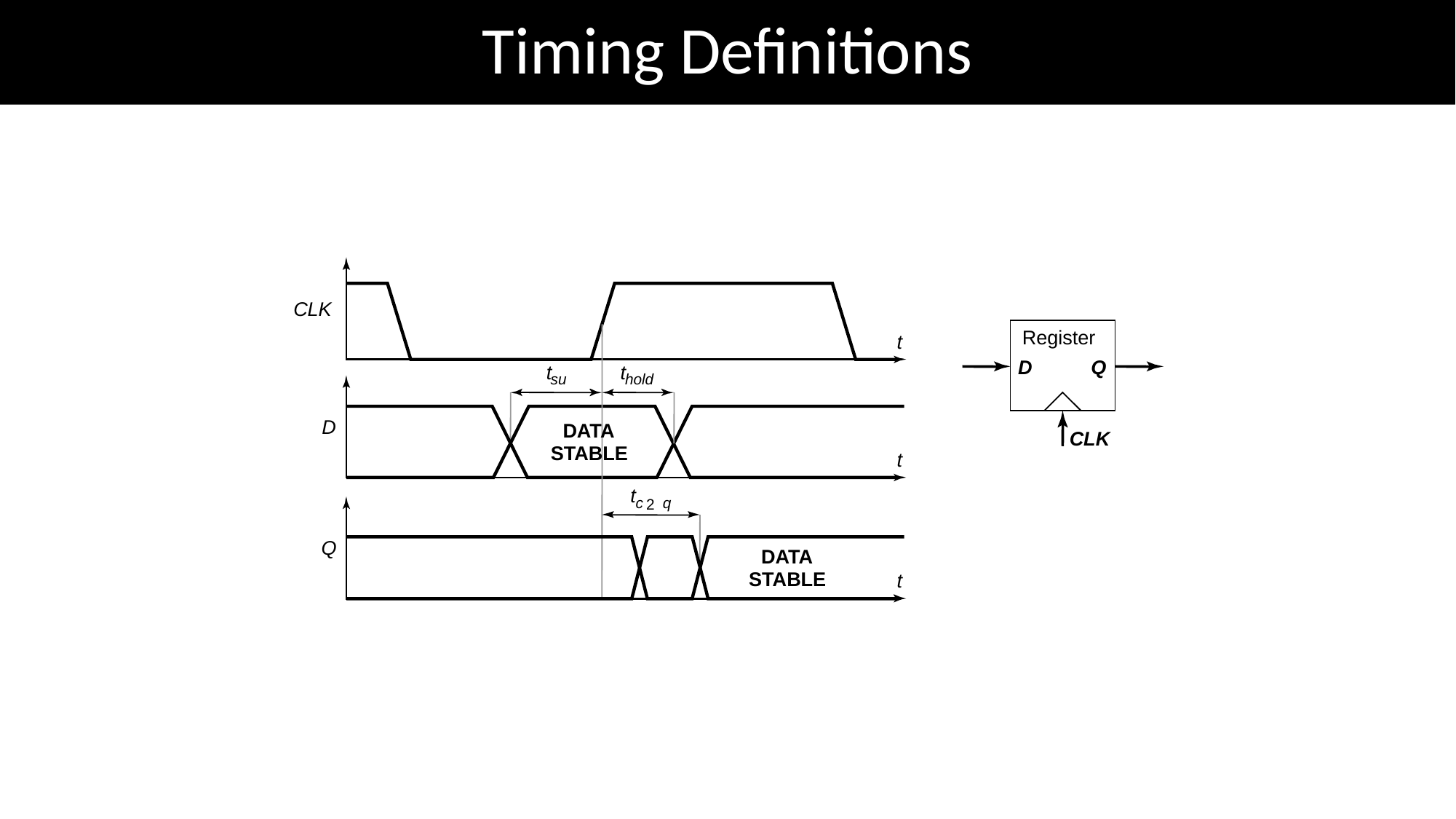

# Timing Definitions

CLK

Register
t
D
Q

t
t

su
hold

D
DATA

CLK
STABLE
t

t
c
q
2

Q

DATA
STABLE
t